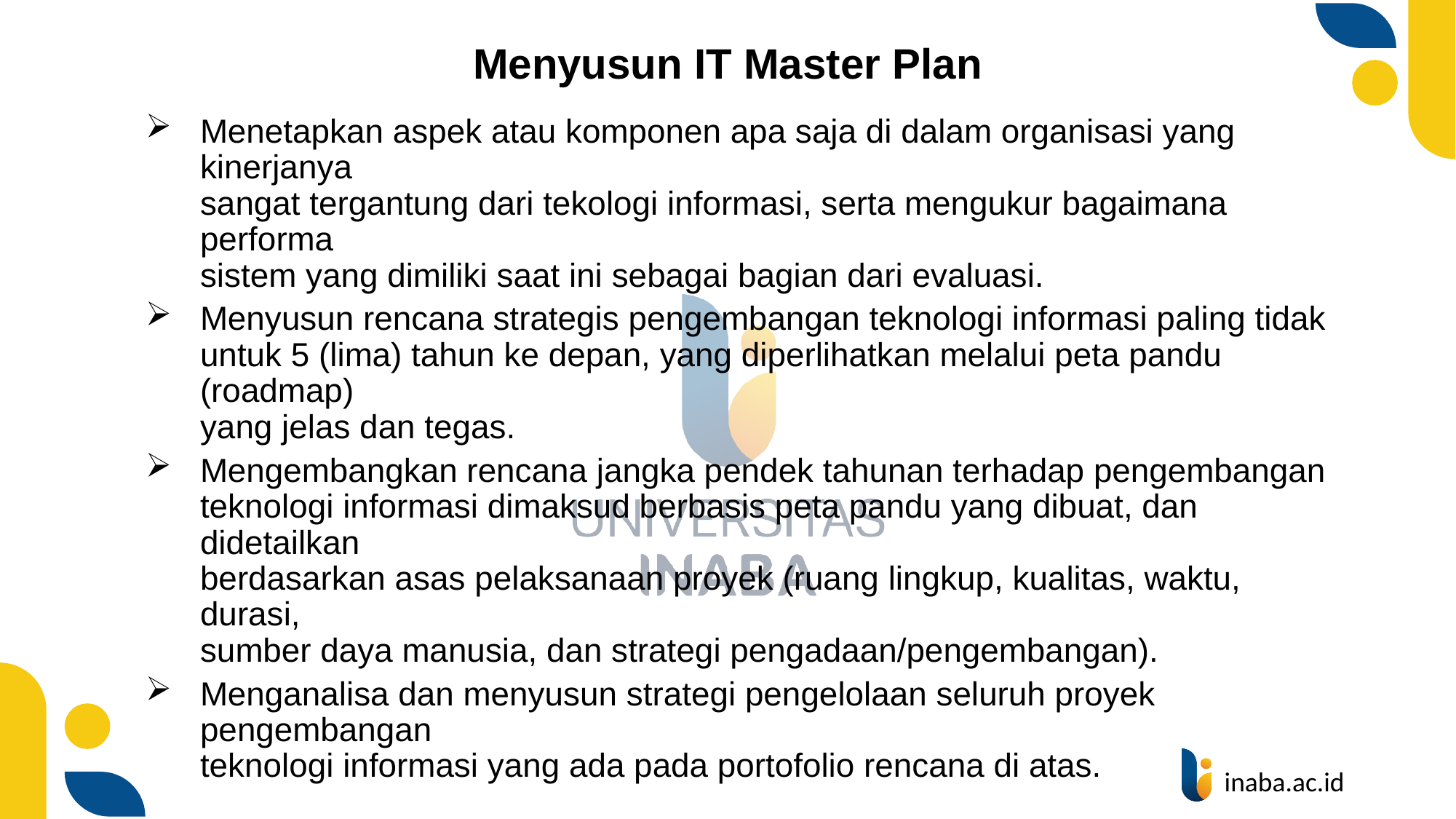

# Menyusun IT Master Plan
Menetapkan aspek atau komponen apa saja di dalam organisasi yang kinerjanya
sangat tergantung dari tekologi informasi, serta mengukur bagaimana performa
sistem yang dimiliki saat ini sebagai bagian dari evaluasi.
Menyusun rencana strategis pengembangan teknologi informasi paling tidak
untuk 5 (lima) tahun ke depan, yang diperlihatkan melalui peta pandu (roadmap)
yang jelas dan tegas.
Mengembangkan rencana jangka pendek tahunan terhadap pengembangan
teknologi informasi dimaksud berbasis peta pandu yang dibuat, dan didetailkan
berdasarkan asas pelaksanaan proyek (ruang lingkup, kualitas, waktu, durasi,
sumber daya manusia, dan strategi pengadaan/pengembangan).
Menganalisa dan menyusun strategi pengelolaan seluruh proyek pengembangan
teknologi informasi yang ada pada portofolio rencana di atas.